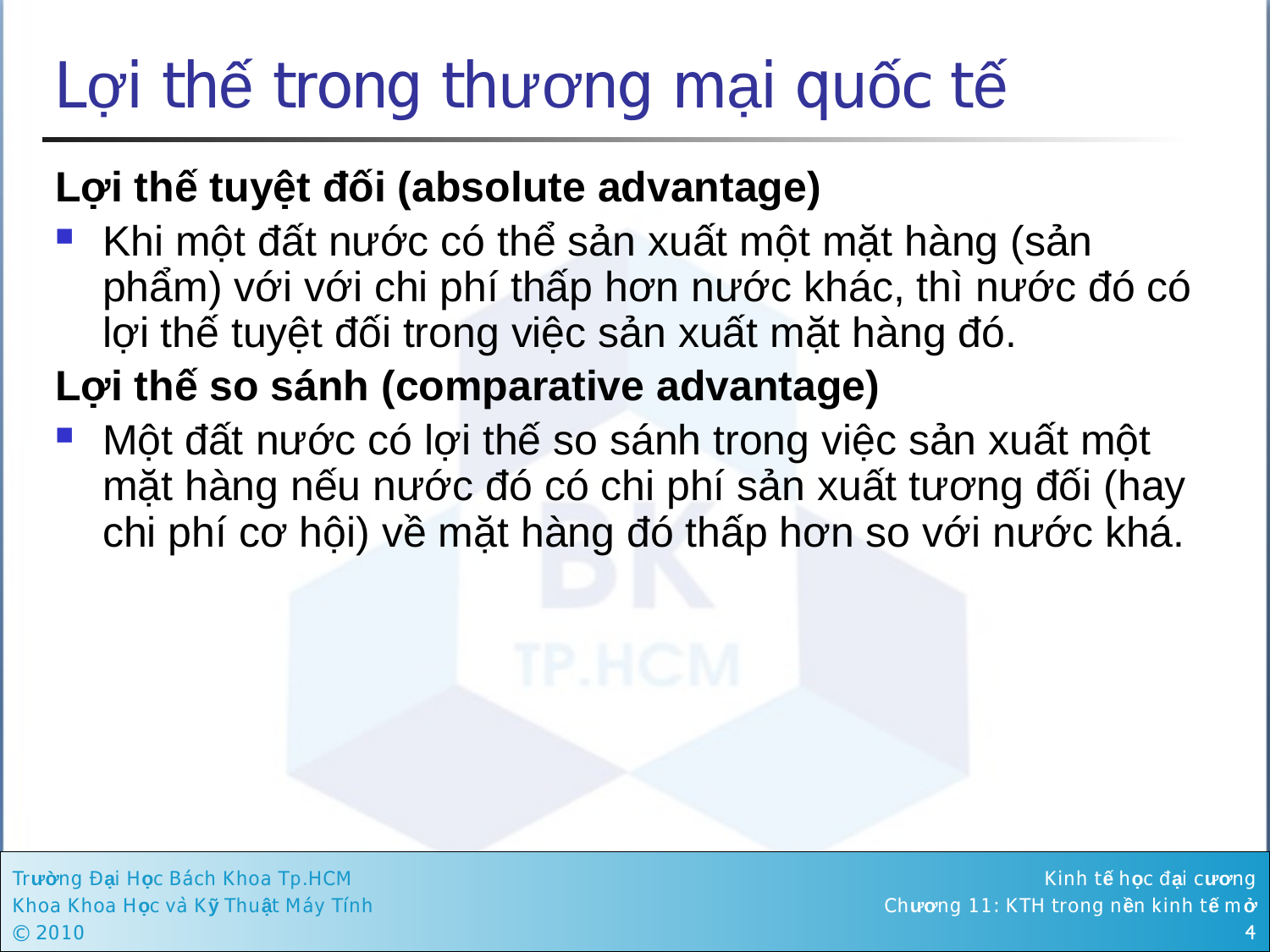

# Lợi thế trong thương mại quốc tế
Lợi thế tuyệt đối (absolute advantage)
Khi một đất nước có thể sản xuất một mặt hàng (sản phẩm) với với chi phí thấp hơn nước khác, thì nước đó có lợi thế tuyệt đối trong việc sản xuất mặt hàng đó.
Lợi thế so sánh (comparative advantage)
Một đất nước có lợi thế so sánh trong việc sản xuất một mặt hàng nếu nước đó có chi phí sản xuất tương đối (hay chi phí cơ hội) về mặt hàng đó thấp hơn so với nước khá.